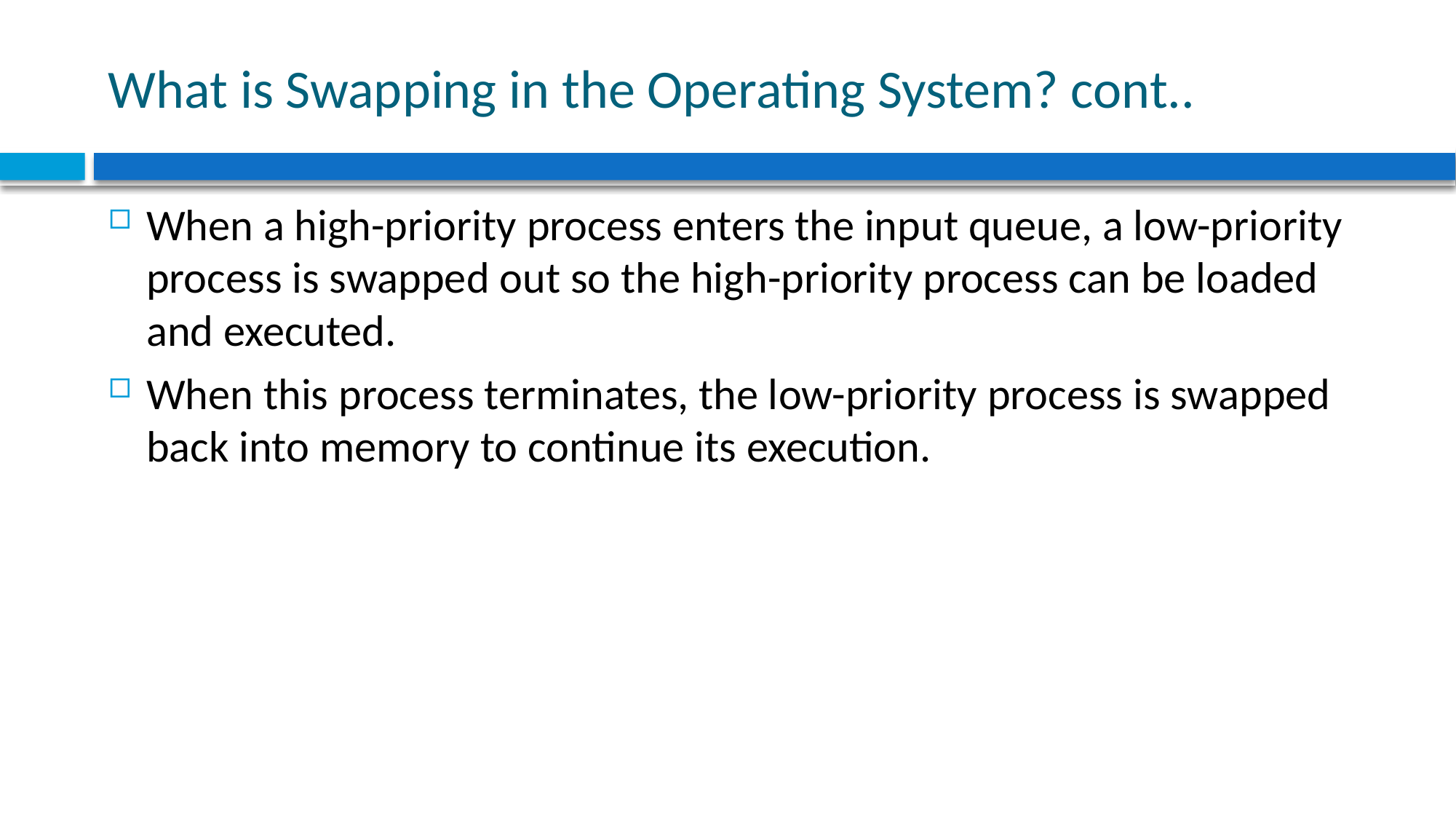

# What is Swapping in the Operating System? cont..
34
When a high-priority process enters the input queue, a low-priority process is swapped out so the high-priority process can be loaded and executed.
When this process terminates, the low-priority process is swapped back into memory to continue its execution.